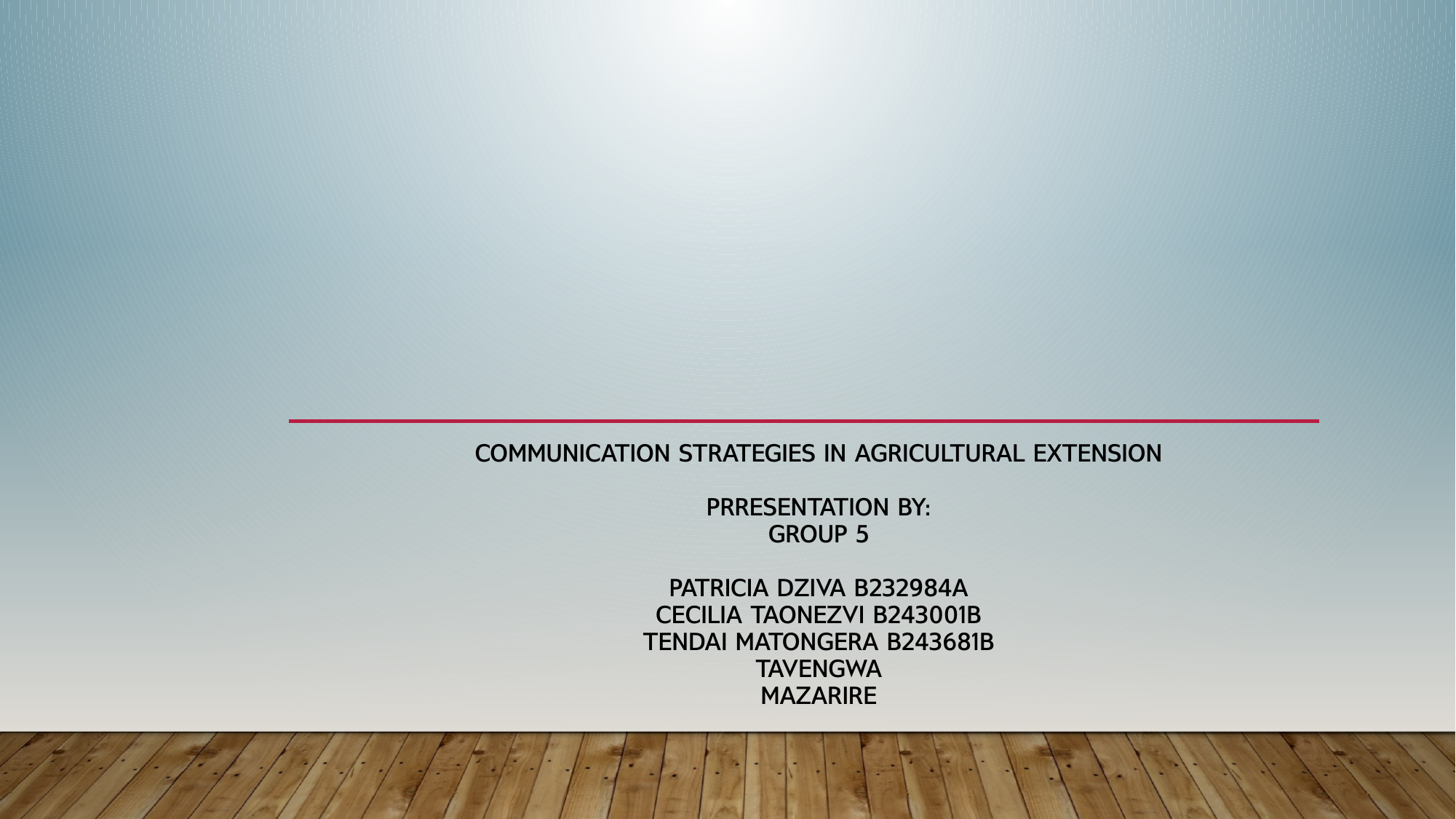

# COMMUNICATION STRATEGIES IN AGRICULTURAL EXTENSION PRRESENTATION BY: GROUP 5 PATRICIA DZIVA B232984A CECILIA TAONEZVI B243001B TENDAI MATONGERA B243681B TAVENGWA MAZARIRE